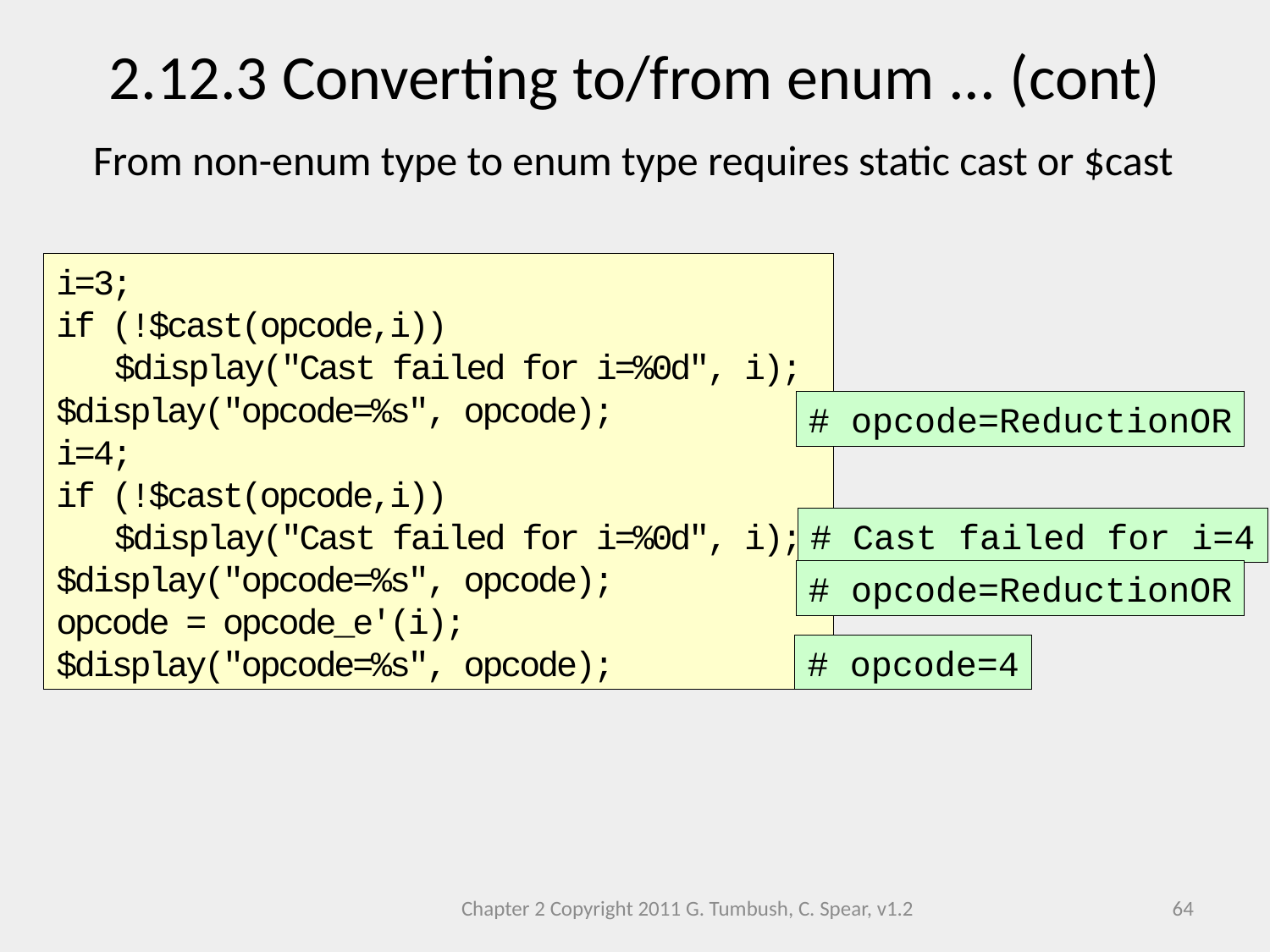

# 2.12.3 Converting to/from enum ... (cont)
From non-enum type to enum type requires static cast or $cast
i=3;
if (!$cast(opcode,i))
   $display("Cast failed for i=%0d", i);
$display("opcode=%s", opcode);
i=4;
if (!$cast(opcode,i))
   $display("Cast failed for i=%0d", i);
$display("opcode=%s", opcode);
opcode = opcode_e'(i);
$display("opcode=%s", opcode);
# opcode=ReductionOR
# Cast failed for i=4
# opcode=ReductionOR
# opcode=4
Chapter 2 Copyright 2011 G. Tumbush, C. Spear, v1.2
64